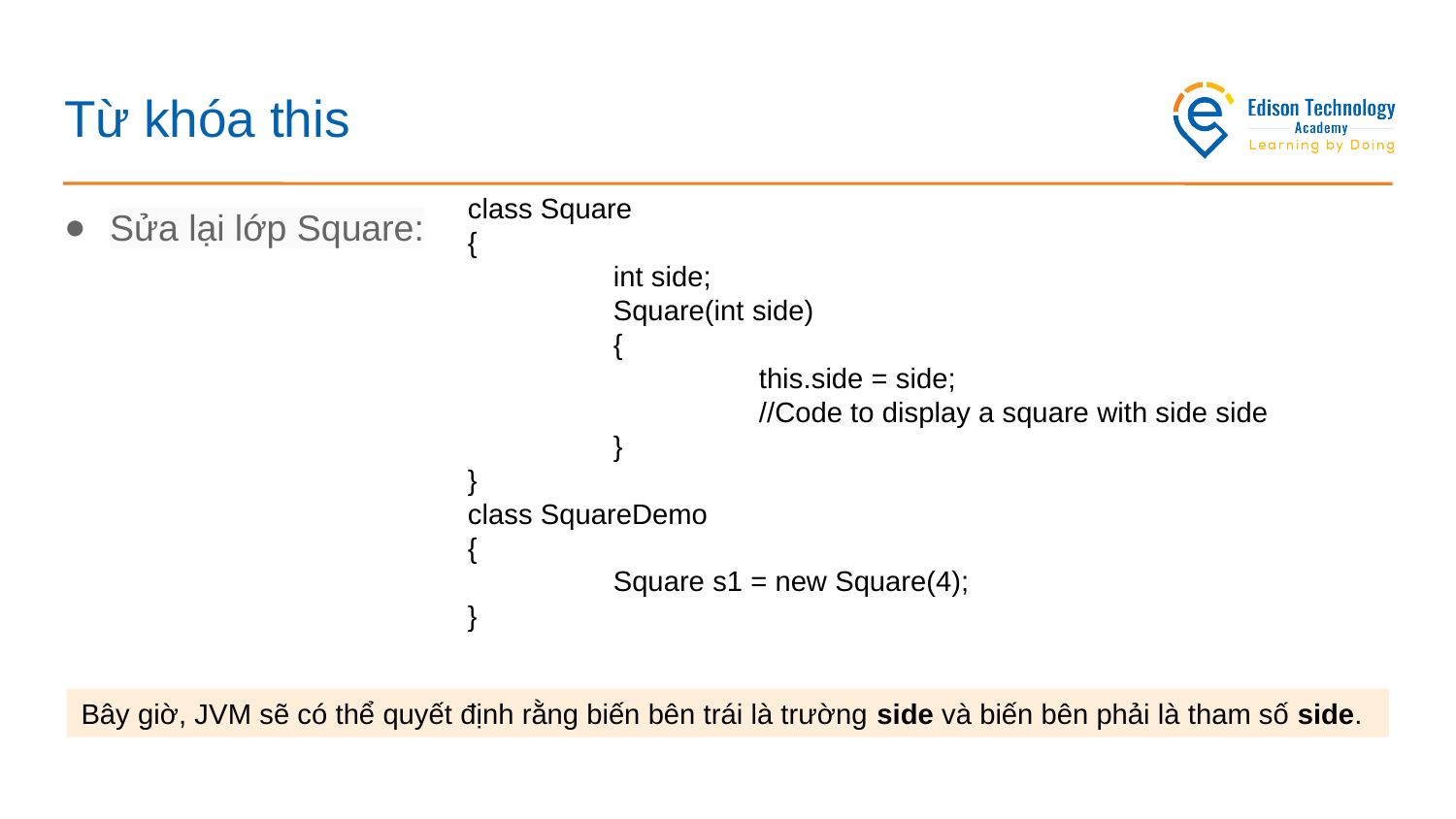

# Từ khóa this
Sửa lại lớp Square:
class Square
{
	int side;
	Square(int side)
	{
		this.side = side;
		//Code to display a square with side side
	}
}
class SquareDemo
{
	Square s1 = new Square(4);
}
Bây giờ, JVM sẽ có thể quyết định rằng biến bên trái là trường side và biến bên phải là tham số side.